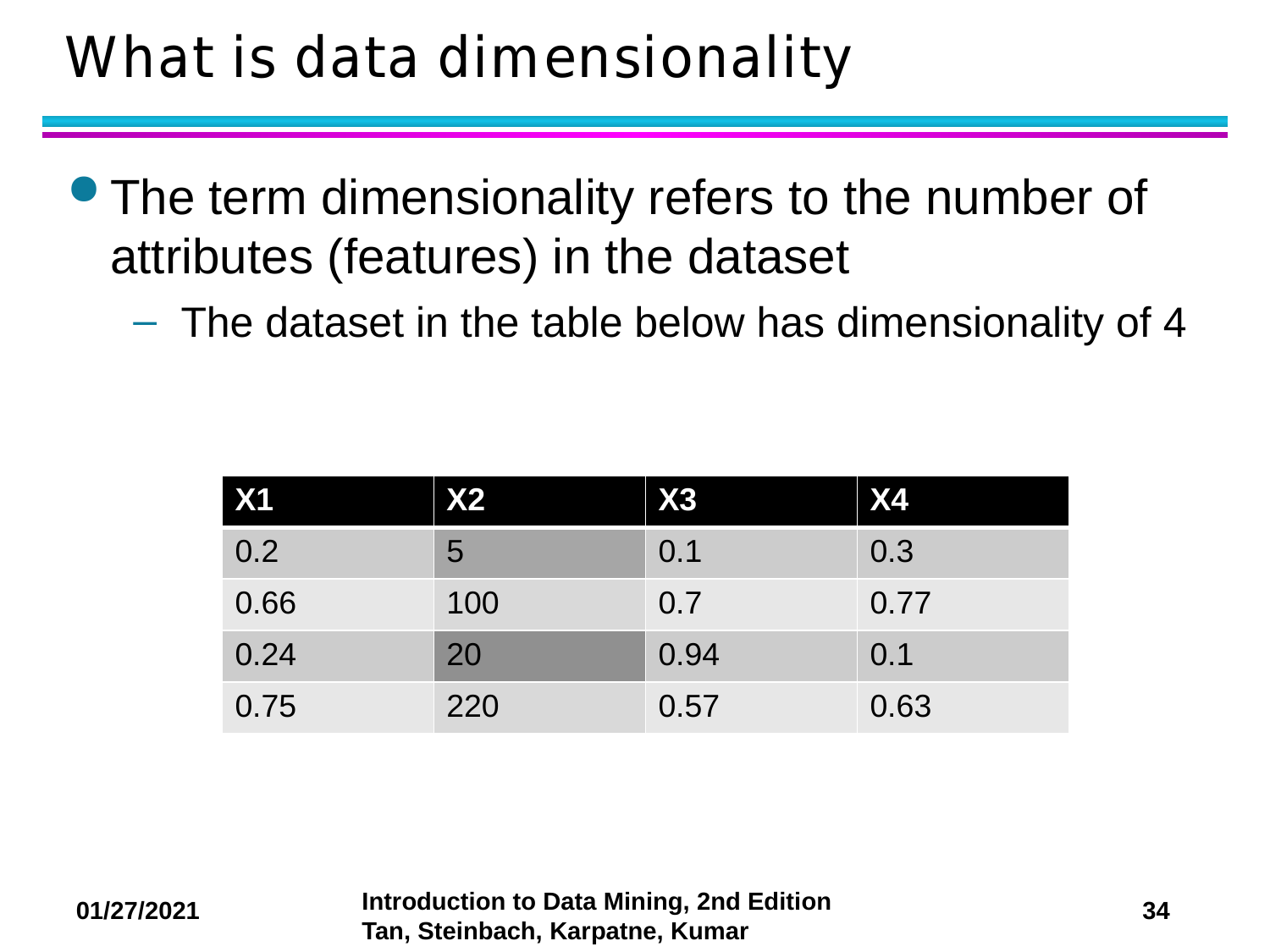

# What is data dimensionality
The term dimensionality refers to the number of attributes (features) in the dataset
The dataset in the table below has dimensionality of 4

| X1 | X2 | X3 | X4 |
| --- | --- | --- | --- |
| 0.2 | 5 | 0.1 | 0.3 |
| 0.66 | 100 | 0.7 | 0.77 |
| 0.24 | 20 | 0.94 | 0.1 |
| 0.75 | 220 | 0.57 | 0.63 |